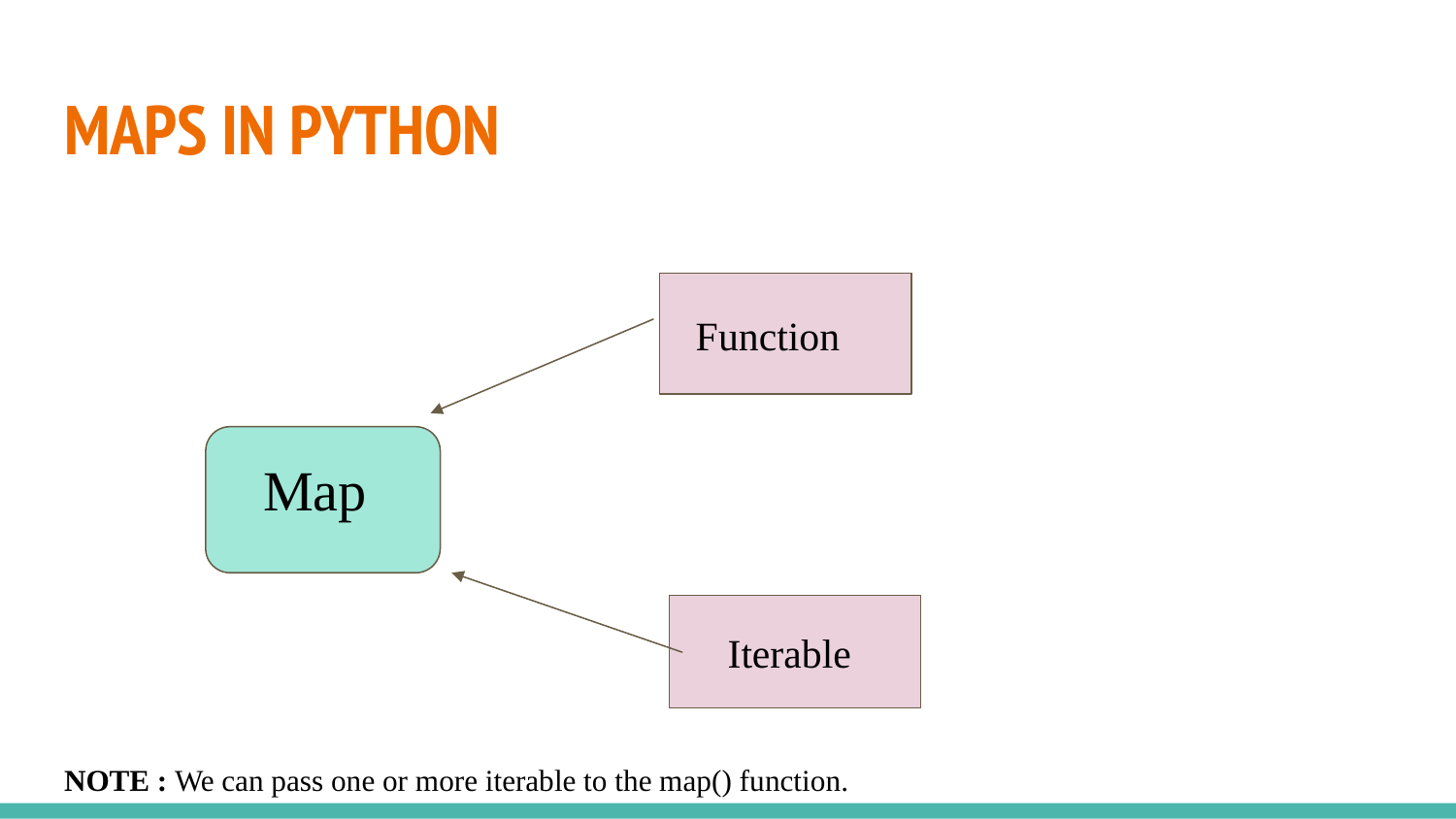

# MAPS IN PYTHON

NOTE : We can pass one or more iterable to the map() function.

 Function

 Map

   Iterable